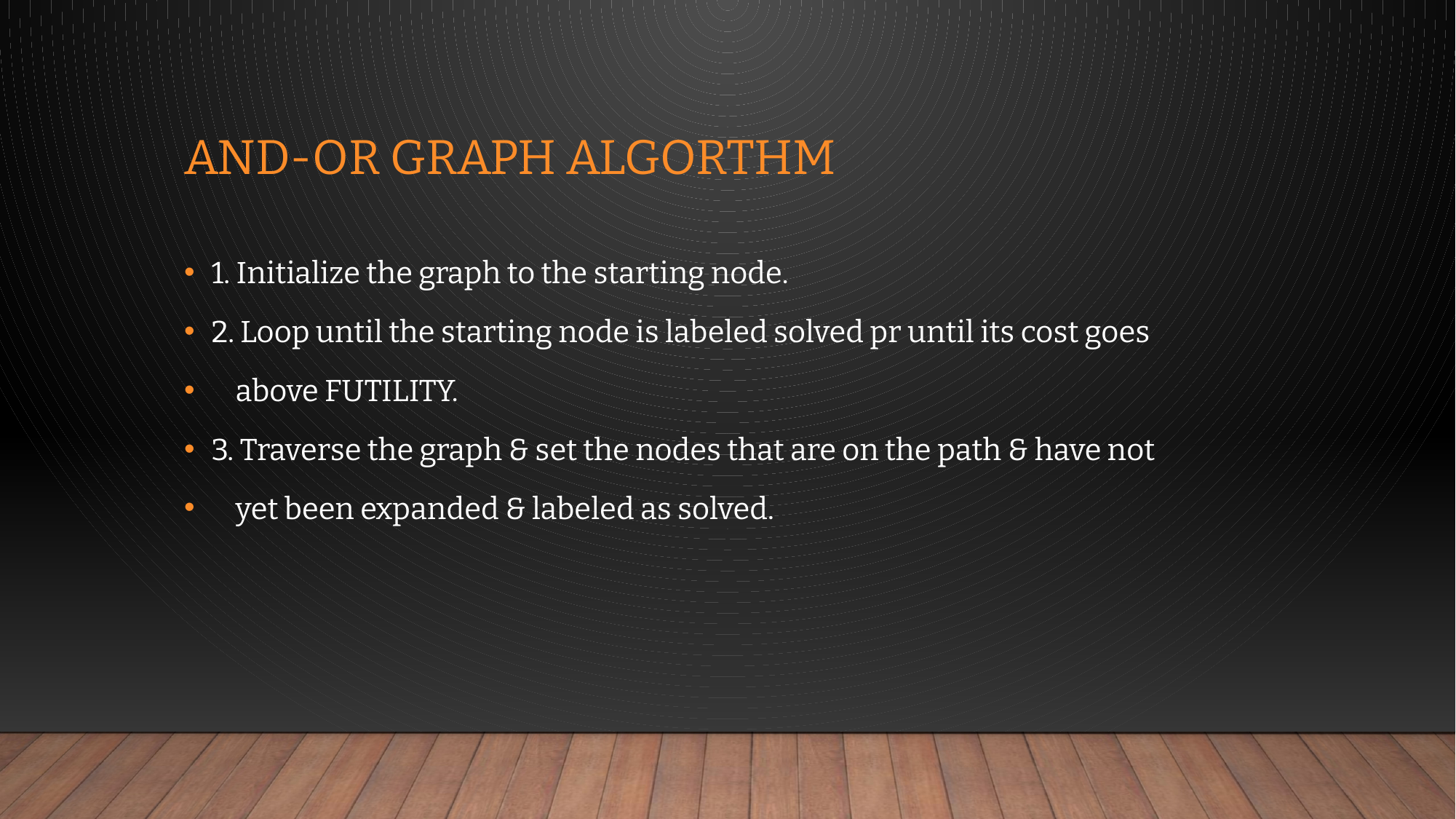

# AND-or graph ALgorthm
1. Initialize the graph to the starting node.
2. Loop until the starting node is labeled solved pr until its cost goes
    above FUTILITY.
3. Traverse the graph & set the nodes that are on the path & have not
    yet been expanded & labeled as solved.